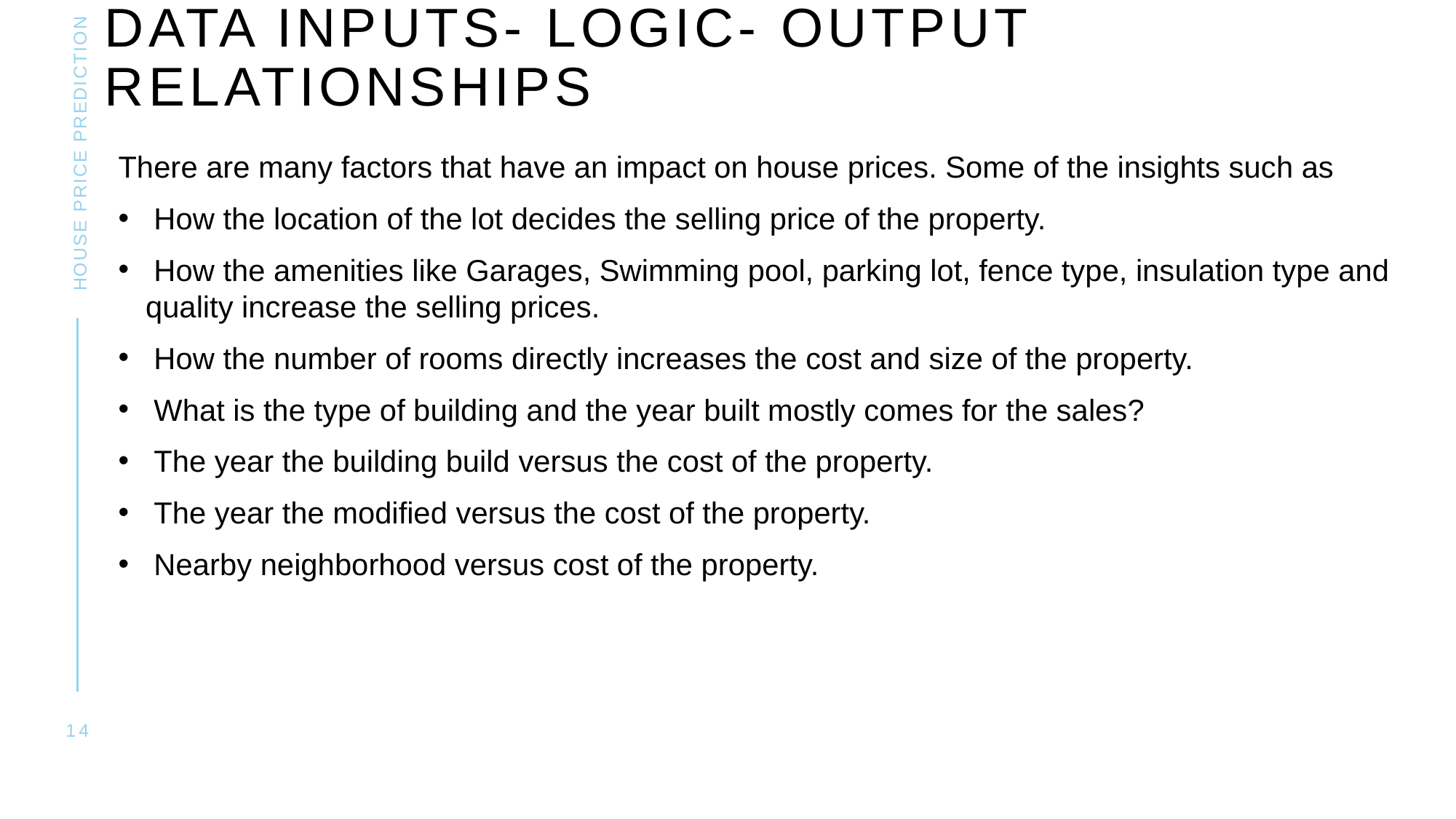

# Data Inputs- Logic- Output Relationships
House price prediction
There are many factors that have an impact on house prices. Some of the insights such as
 How the location of the lot decides the selling price of the property.
 How the amenities like Garages, Swimming pool, parking lot, fence type, insulation type and quality increase the selling prices.
 How the number of rooms directly increases the cost and size of the property.
 What is the type of building and the year built mostly comes for the sales?
 The year the building build versus the cost of the property.
 The year the modified versus the cost of the property.
 Nearby neighborhood versus cost of the property.

14